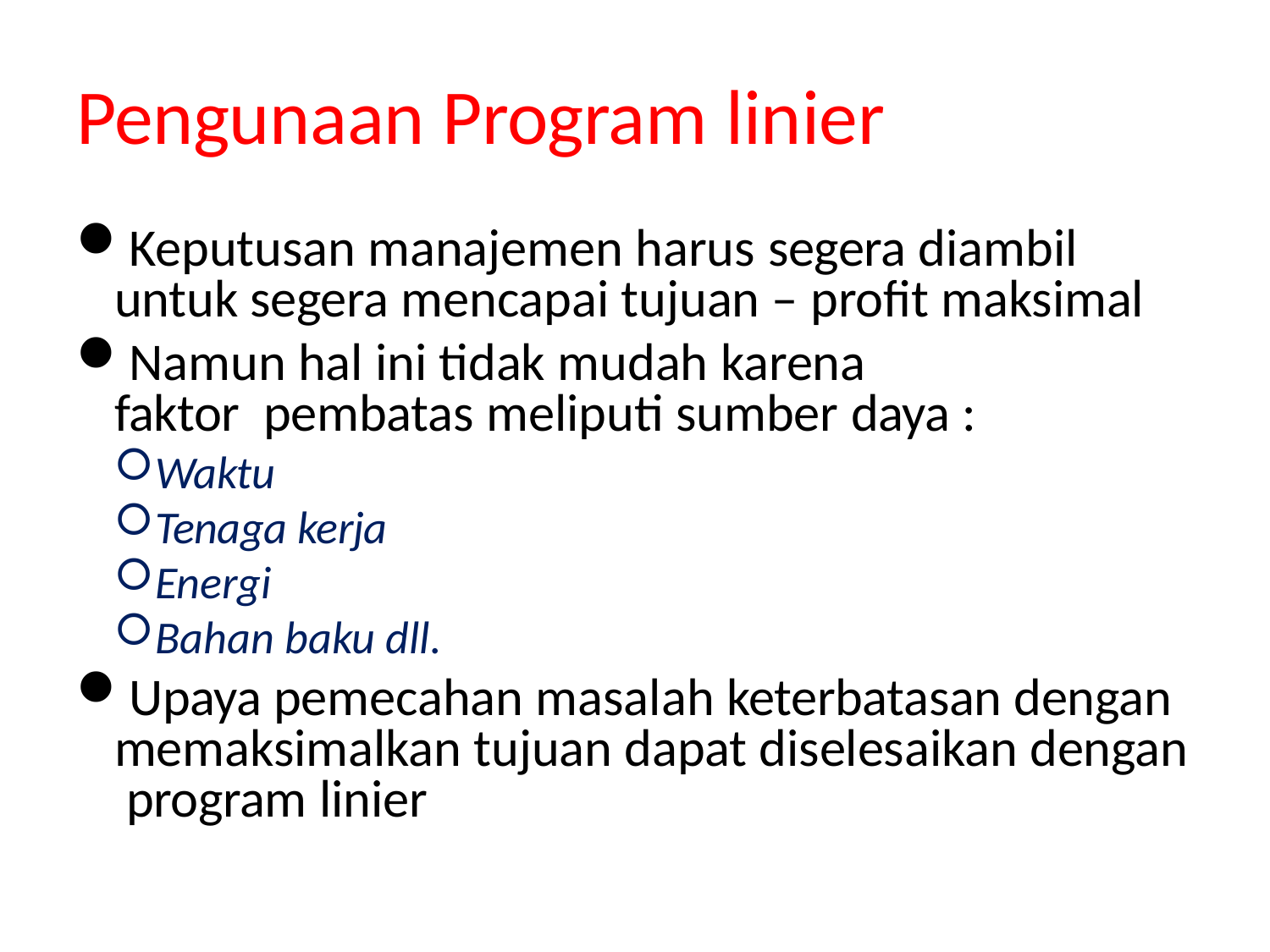

# Pengunaan Program linier
Keputusan manajemen harus segera diambil  untuk segera mencapai tujuan – profit maksimal
Namun hal ini tidak mudah karena faktor  pembatas meliputi sumber daya :
Waktu
Tenaga kerja
Energi
Bahan baku dll.
Upaya pemecahan masalah keterbatasan dengan  memaksimalkan tujuan dapat diselesaikan dengan  program linier